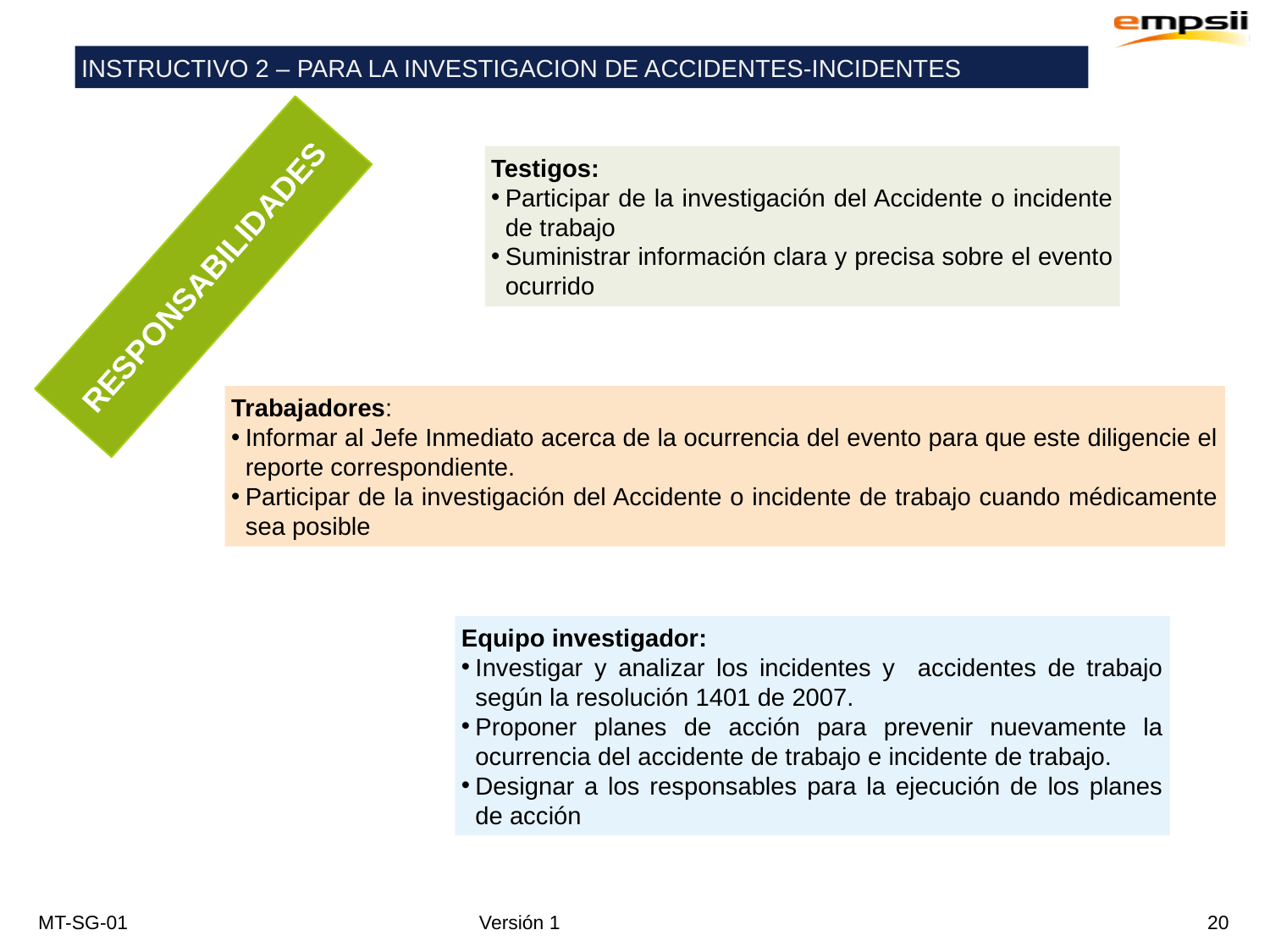

INSTRUCTIVO 2 – PARA LA INVESTIGACION DE ACCIDENTES-INCIDENTES

RESPONSABILIDADES
Testigos:
Participar de la investigación del Accidente o incidente de trabajo
Suministrar información clara y precisa sobre el evento ocurrido
Trabajadores:
Informar al Jefe Inmediato acerca de la ocurrencia del evento para que este diligencie el reporte correspondiente.
Participar de la investigación del Accidente o incidente de trabajo cuando médicamente sea posible
Equipo investigador:
Investigar y analizar los incidentes y  accidentes de trabajo según la resolución 1401 de 2007.
Proponer planes de acción para prevenir nuevamente la ocurrencia del accidente de trabajo e incidente de trabajo.
Designar a los responsables para la ejecución de los planes de acción
20